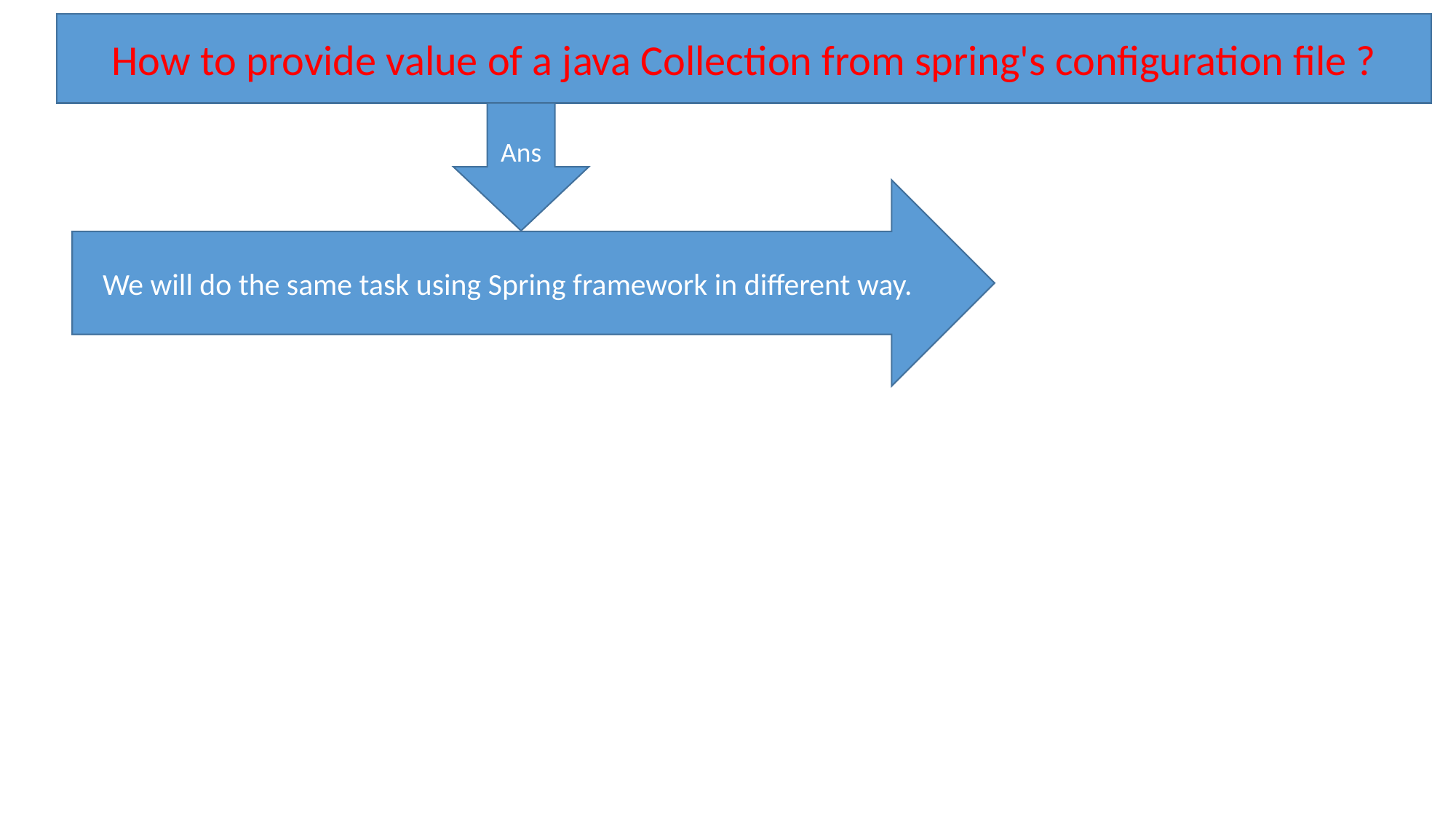

How to provide value of a java Collection from spring's configuration file ?
Ans
We will do the same task using Spring framework in different way.